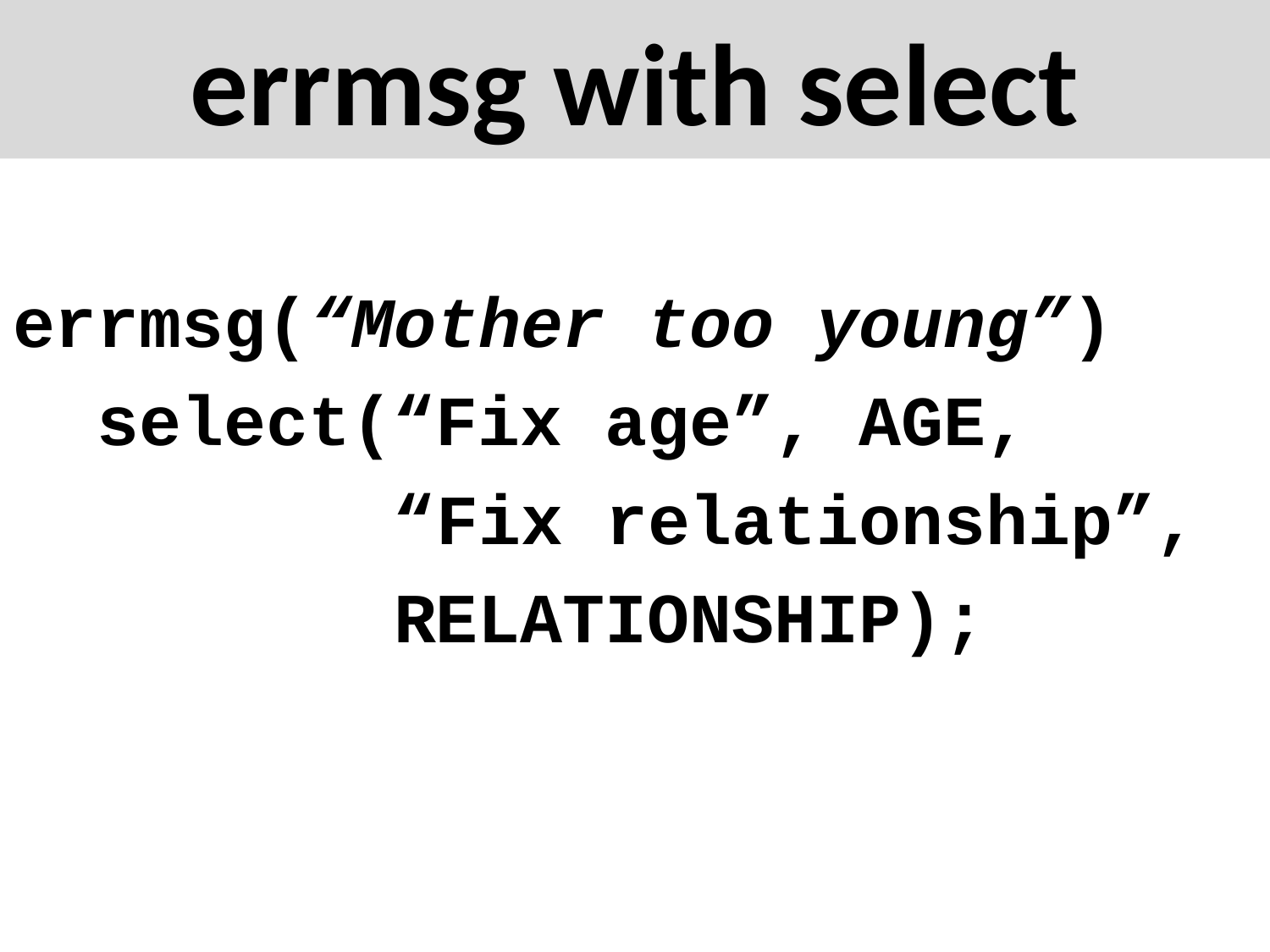

# errmsg with select

errmsg(“Mother too young”)
  select(“Fix age”, AGE,
         “Fix relationship”,
         RELATIONSHIP);